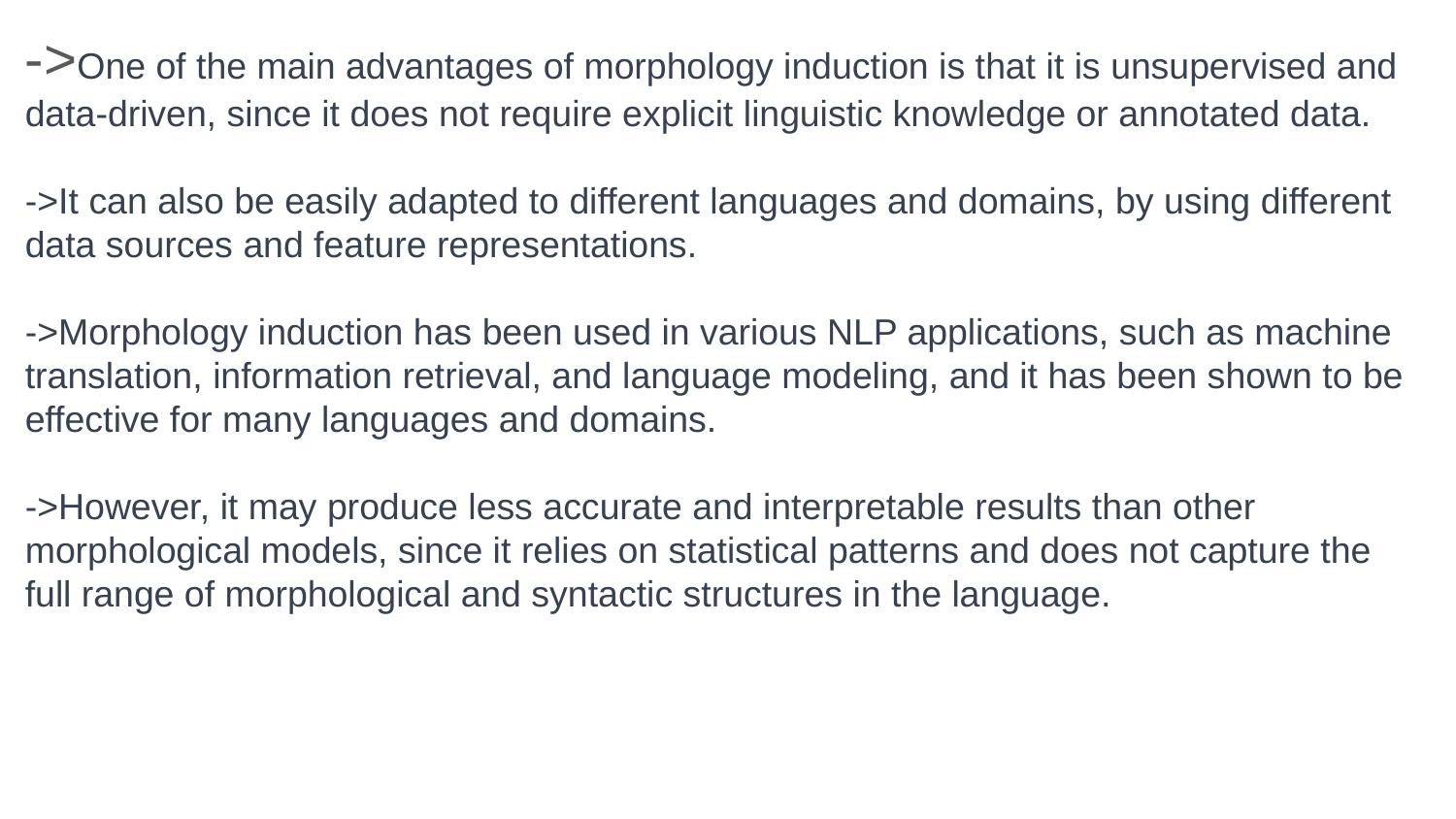

->One of the main advantages of morphology induction is that it is unsupervised and data-driven, since it does not require explicit linguistic knowledge or annotated data.

->It can also be easily adapted to different languages and domains, by using different data sources and feature representations.

->Morphology induction has been used in various NLP applications, such as machine translation, information retrieval, and language modeling, and it has been shown to be effective for many languages and domains.

->However, it may produce less accurate and interpretable results than other morphological models, since it relies on statistical patterns and does not capture the full range of morphological and syntactic structures in the language.